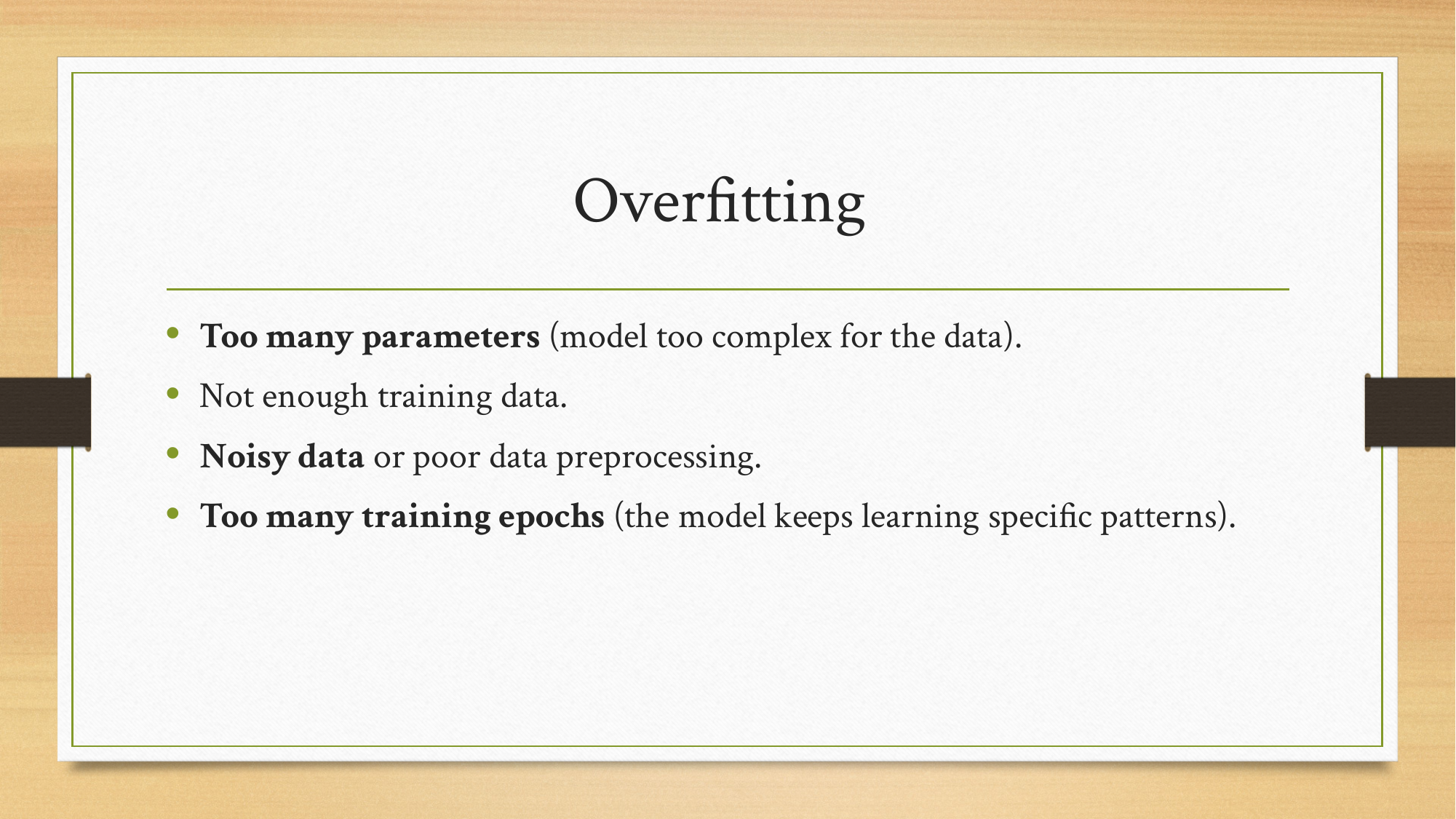

# Overfitting
Too many parameters (model too complex for the data).
Not enough training data.
Noisy data or poor data preprocessing.
Too many training epochs (the model keeps learning specific patterns).